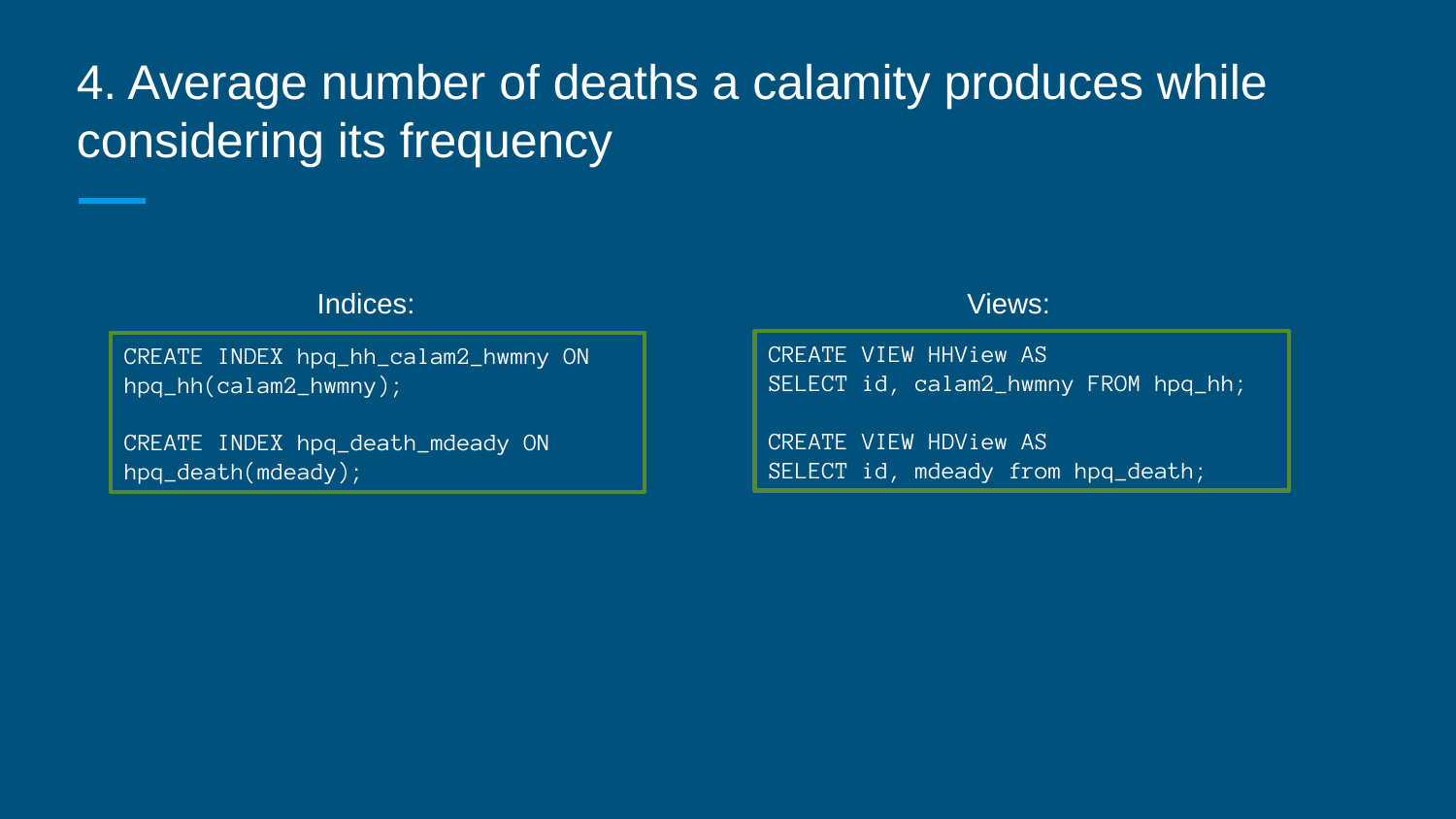

# 4. Average number of deaths a calamity produces while considering its frequency
Indices:
Views:
CREATE VIEW HHView AS
SELECT id, calam2_hwmny FROM hpq_hh;

CREATE VIEW HDView AS
SELECT id, mdeady from hpq_death;
CREATE INDEX hpq_hh_calam2_hwmny ON hpq_hh(calam2_hwmny);

CREATE INDEX hpq_death_mdeady ON hpq_death(mdeady);